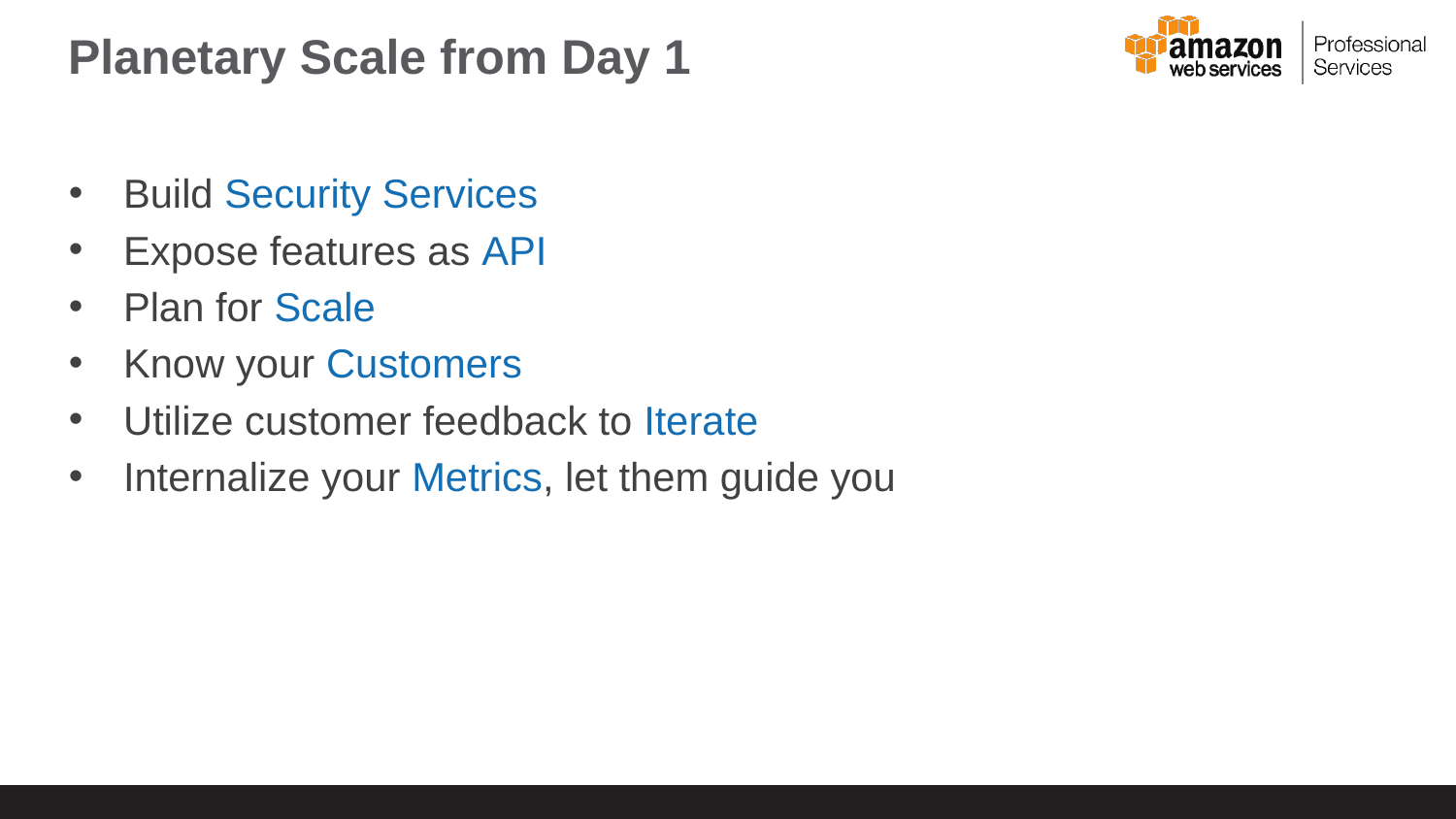

# Planetary Scale from Day 1
Build Security Services
Expose features as API
Plan for Scale
Know your Customers
Utilize customer feedback to Iterate
Internalize your Metrics, let them guide you